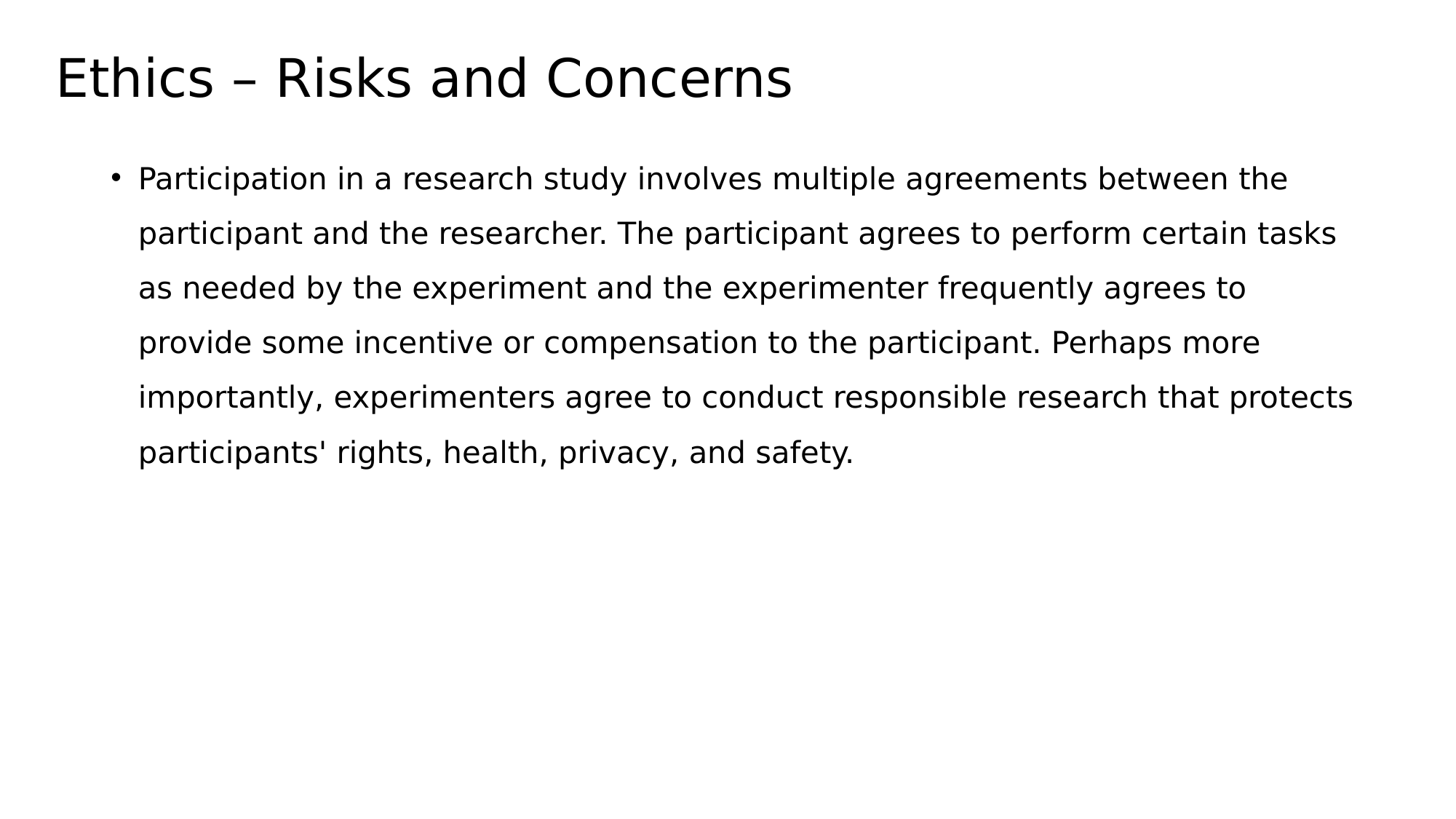

# Ethics – Risks and Concerns
Participation in a research study involves multiple agreements between the participant and the researcher. The participant agrees to perform certain tasks as needed by the experiment and the experimenter frequently agrees to provide some incentive or compensation to the participant. Perhaps more importantly, experimenters agree to conduct responsible research that protects participants' rights, health, privacy, and safety.